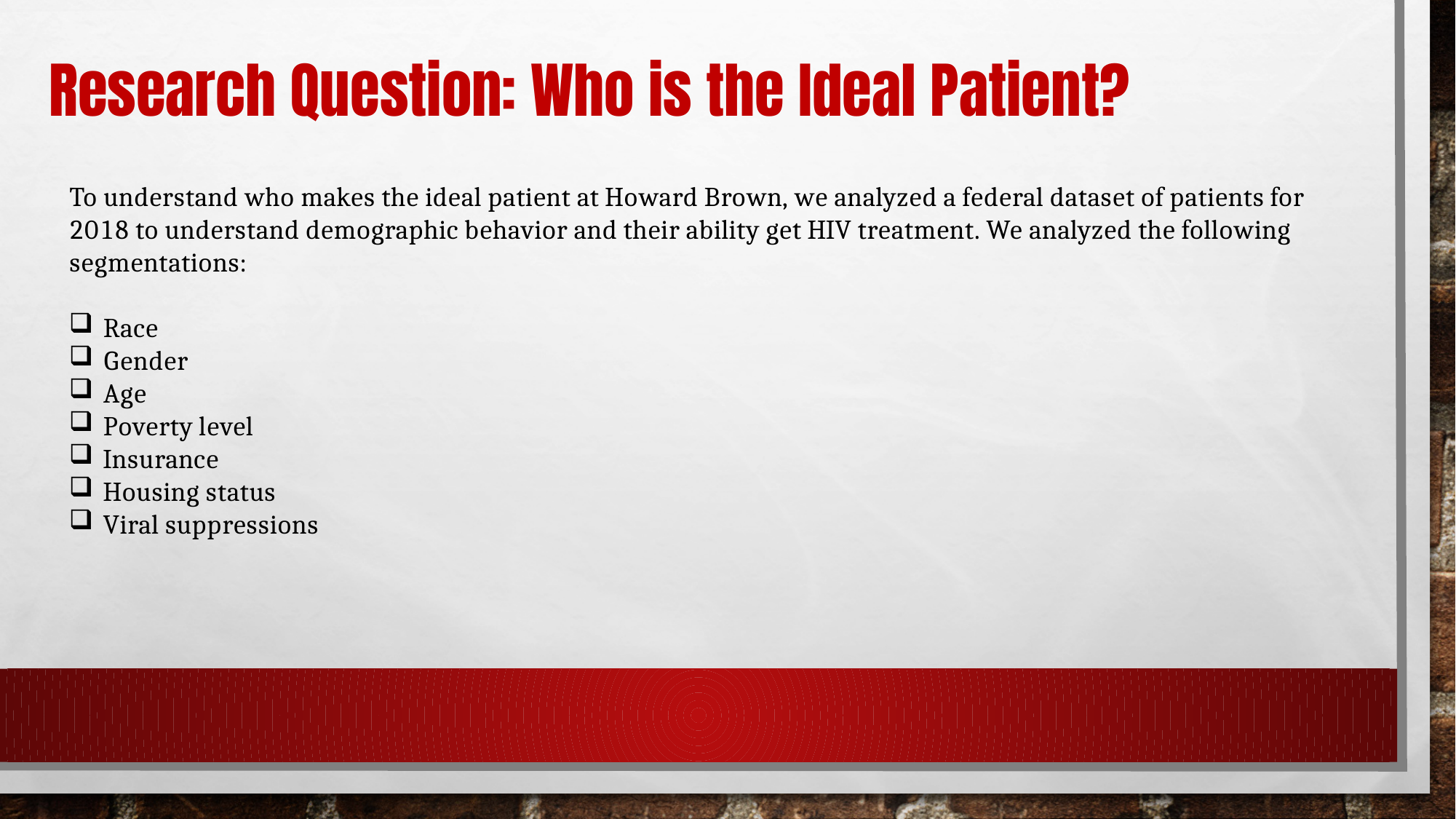

Research Question: Who is the Ideal Patient?
To understand who makes the ideal patient at Howard Brown, we analyzed a federal dataset of patients for 2018 to understand demographic behavior and their ability get HIV treatment. We analyzed the following segmentations:

Race
Gender
Age
Poverty level
Insurance
Housing status
Viral suppressions